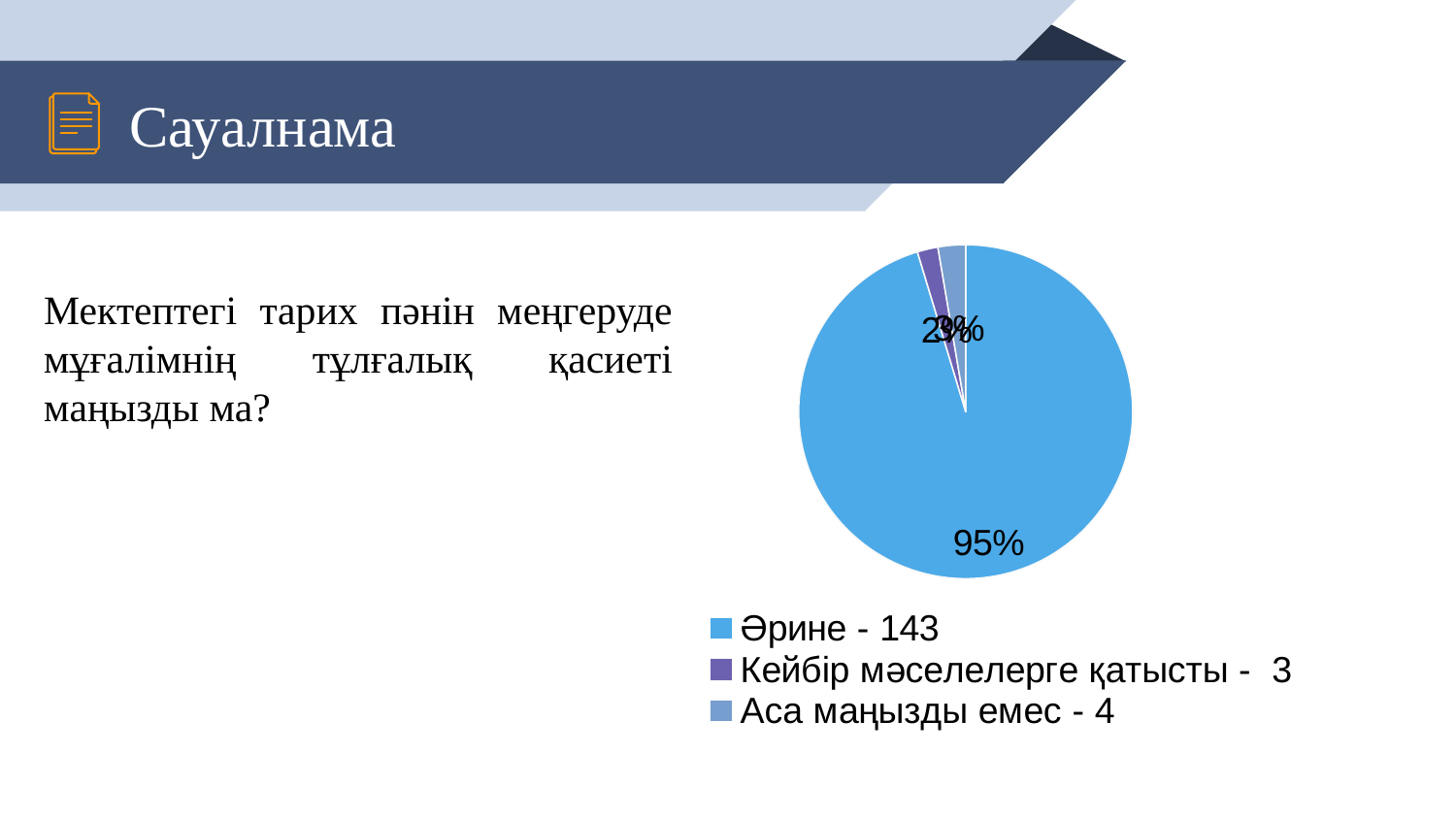

# Сауалнама

### Chart:

| Category | вопрос |
|---|---|
| Әрине - 143 | 143.0 |
| Кейбір мәселелерге қатысты -  3 | 3.0 |
| Аса маңызды емес - 4 | 4.0 |
Мектептегі тарих пәнін меңгеруде мұғалімнің тұлғалық қасиеті маңызды ма?